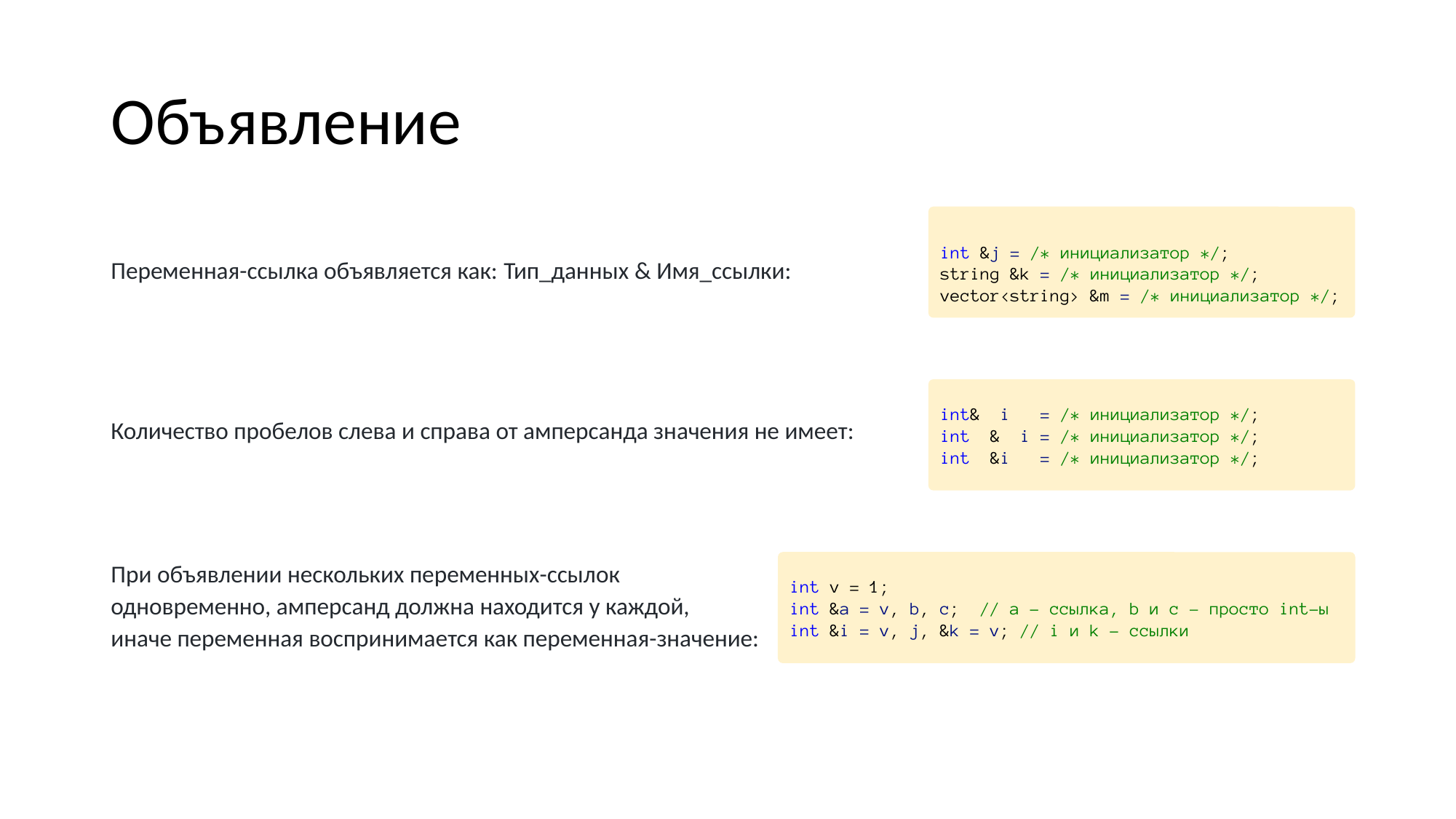

# Объявление

int &j = /* инициализатор */;
string &k = /* инициализатор */;
vector<string> &m = /* инициализатор */;

Переменная-ссылка объявляется как: Тип_данных & Имя_ссылки:

Количество пробелов слева и справа от амперсанда значения не имеет:

При объявлении нескольких переменных-ссылок
одновременно, амперсанд должна находится у каждой,
иначе переменная воспринимается как переменная-значение:
int&  i   = /* инициализатор */;
int  &  i = /* инициализатор */;
int  &i   = /* инициализатор */;
int v = 1;
int &a = v, b, c;  // a - ссылка, b и c – просто int-ы
int &i = v, j, &k = v; // i и k - ссылки